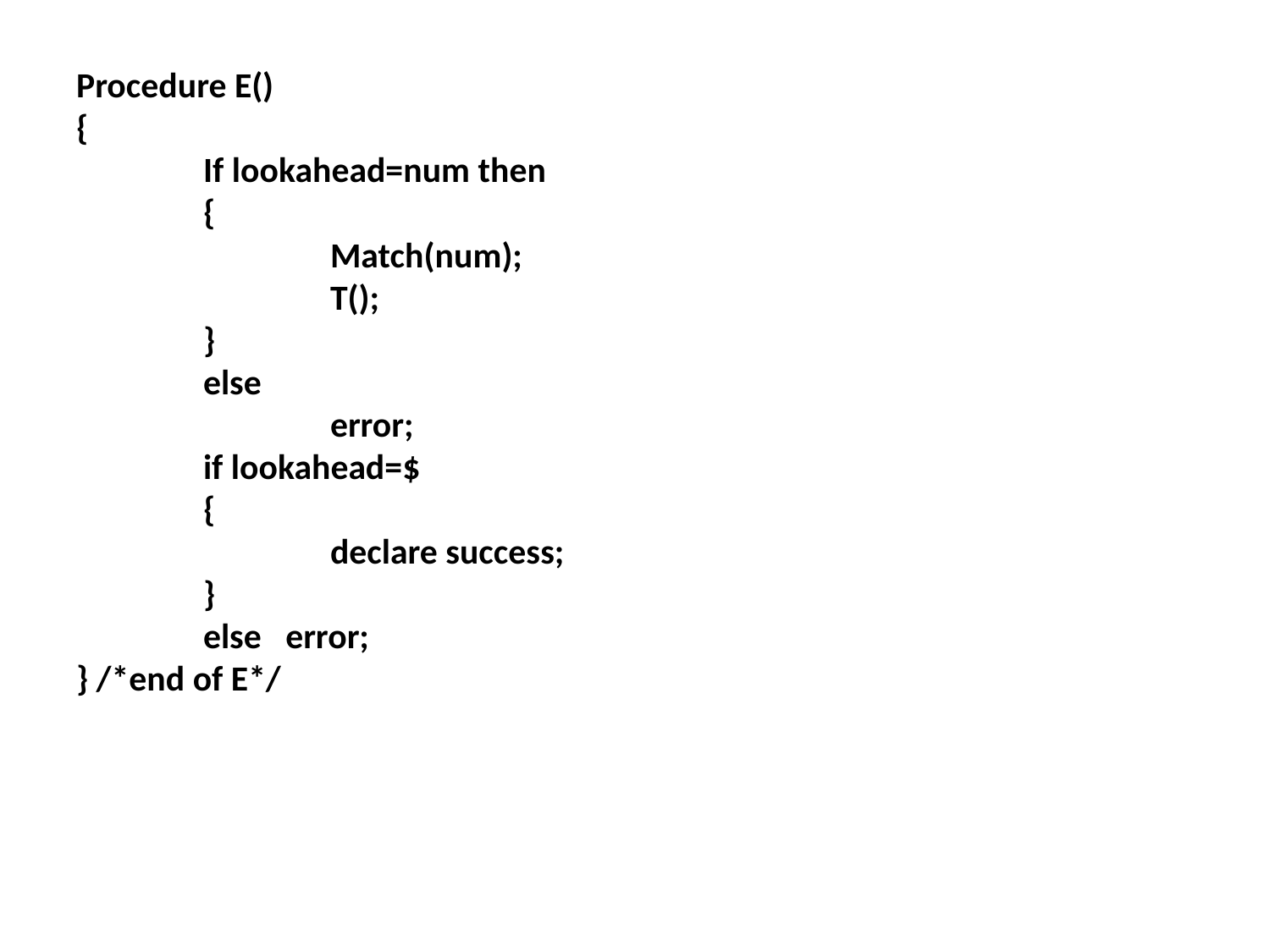

Procedure E()
{
	If lookahead=num then
	{
		Match(num);
		T();
	}
  	else
		error;
	if lookahead=$
	{
		declare success;
	}
	else   error;
} /*end of E*/